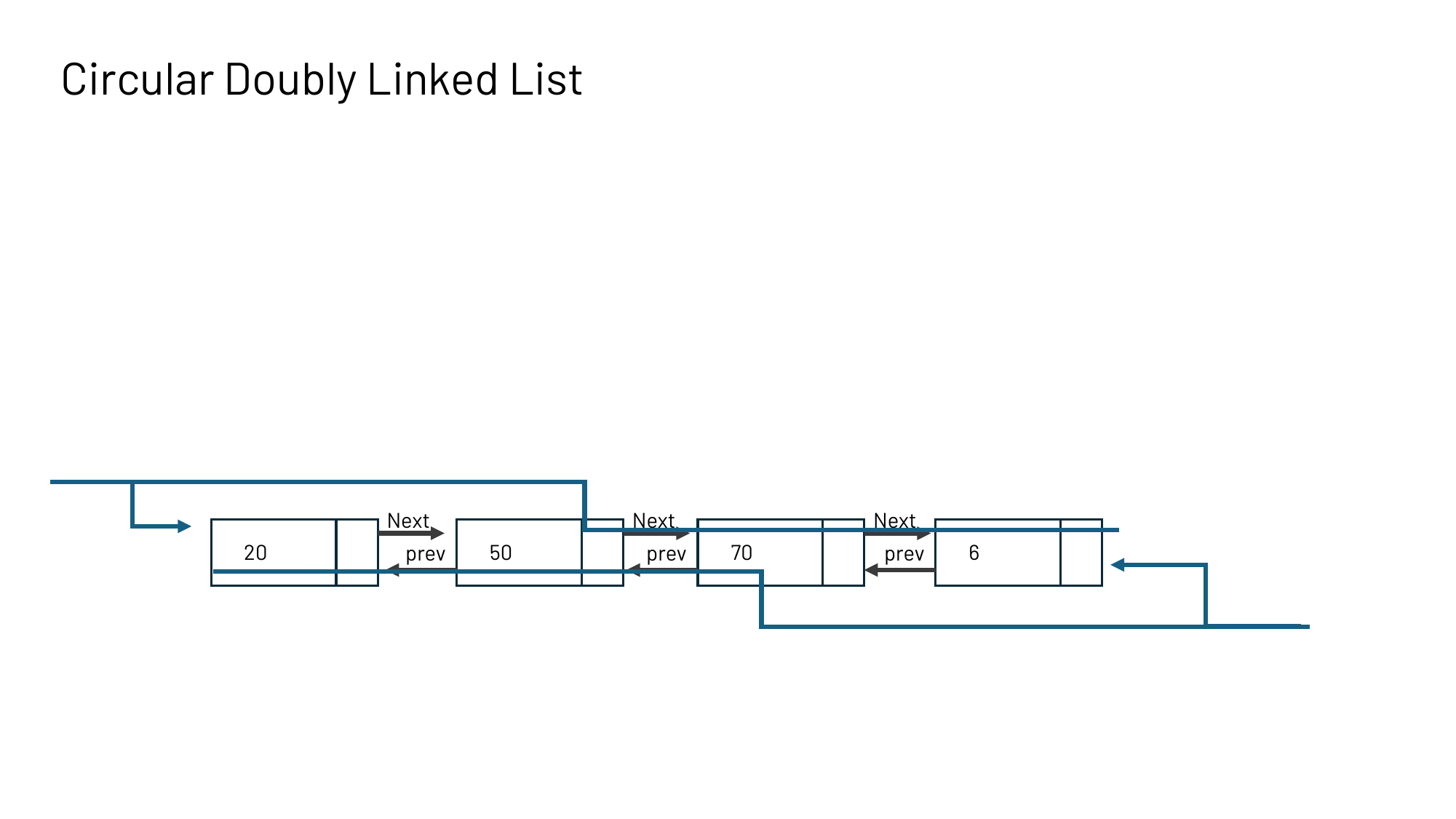

Circular Doubly Linked List
Next

20
Next

50
prev
Next

70
prev

6
prev